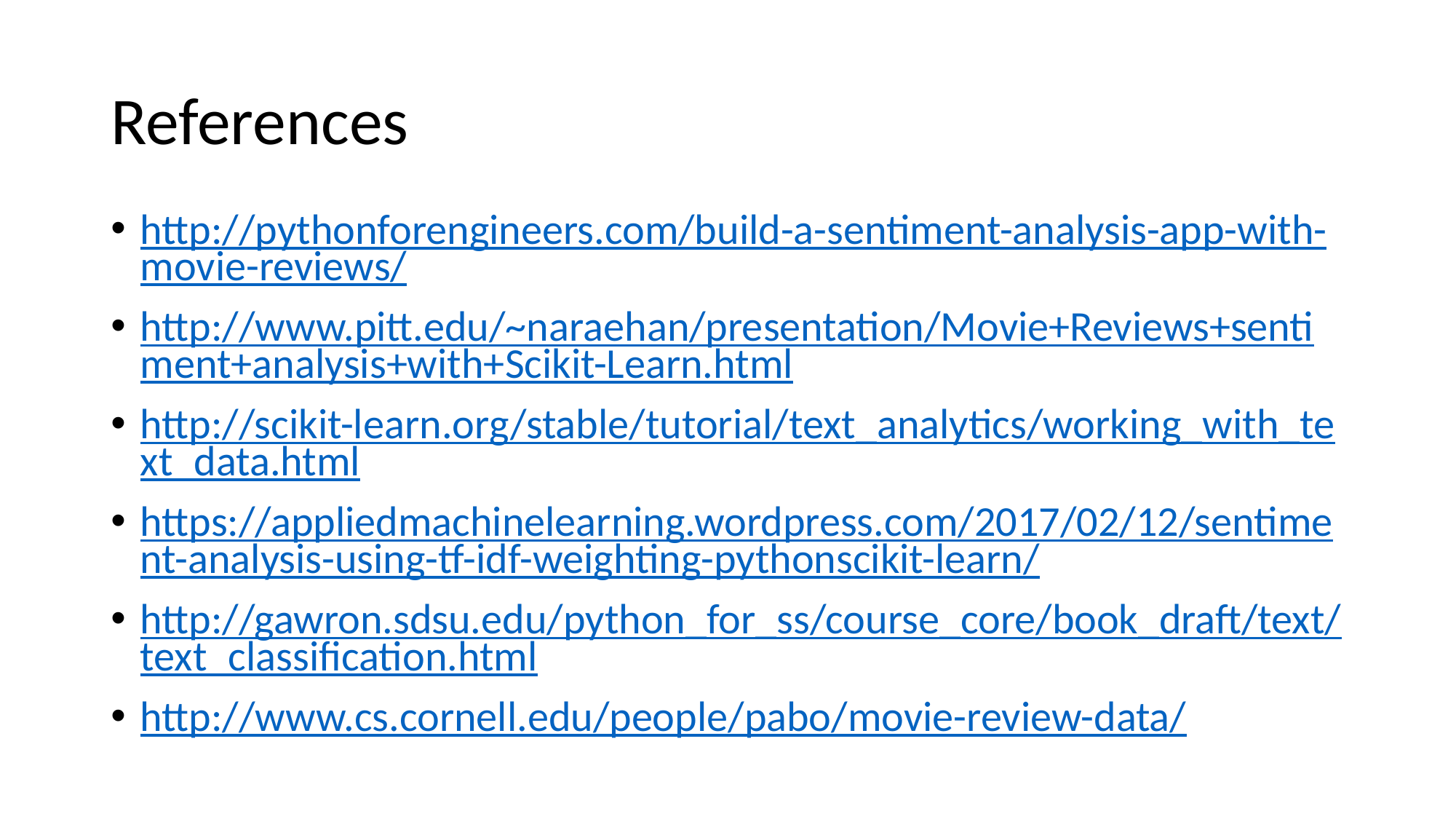

# References
http://pythonforengineers.com/build-a-sentiment-analysis-app-with-movie-reviews/
http://www.pitt.edu/~naraehan/presentation/Movie+Reviews+sentiment+analysis+with+Scikit-Learn.html
http://scikit-learn.org/stable/tutorial/text_analytics/working_with_text_data.html
https://appliedmachinelearning.wordpress.com/2017/02/12/sentiment-analysis-using-tf-idf-weighting-pythonscikit-learn/
http://gawron.sdsu.edu/python_for_ss/course_core/book_draft/text/text_classification.html
http://www.cs.cornell.edu/people/pabo/movie-review-data/